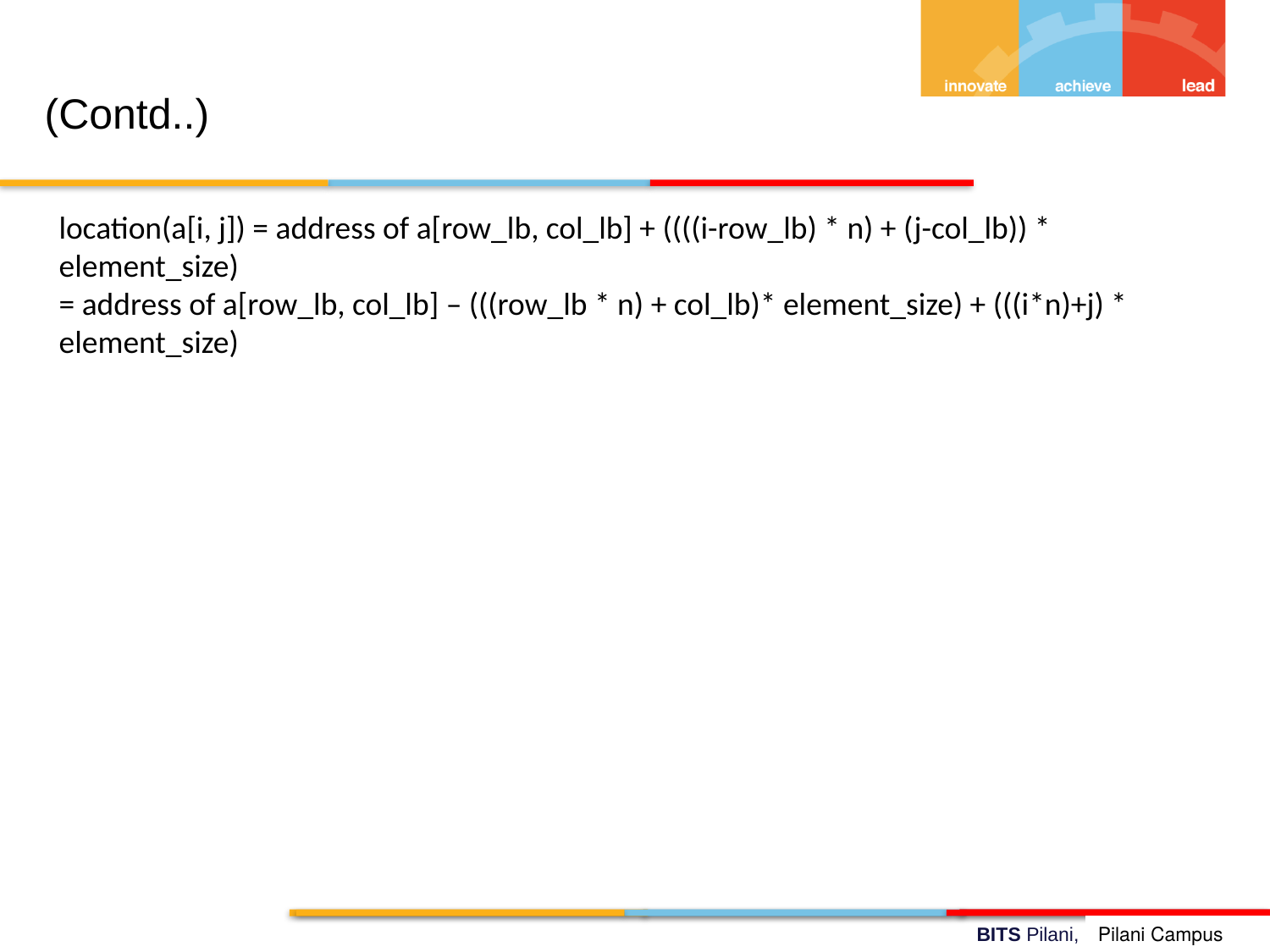

(Contd..)
location(a[i, j]) = address of a[row_lb, col_lb] + ((((i-row_lb) * n) + (j-col_lb)) * element_size)
= address of a[row_lb, col_lb] – (((row_lb * n) + col_lb)* element_size) + (((i*n)+j) * element_size)

Pilani Campus